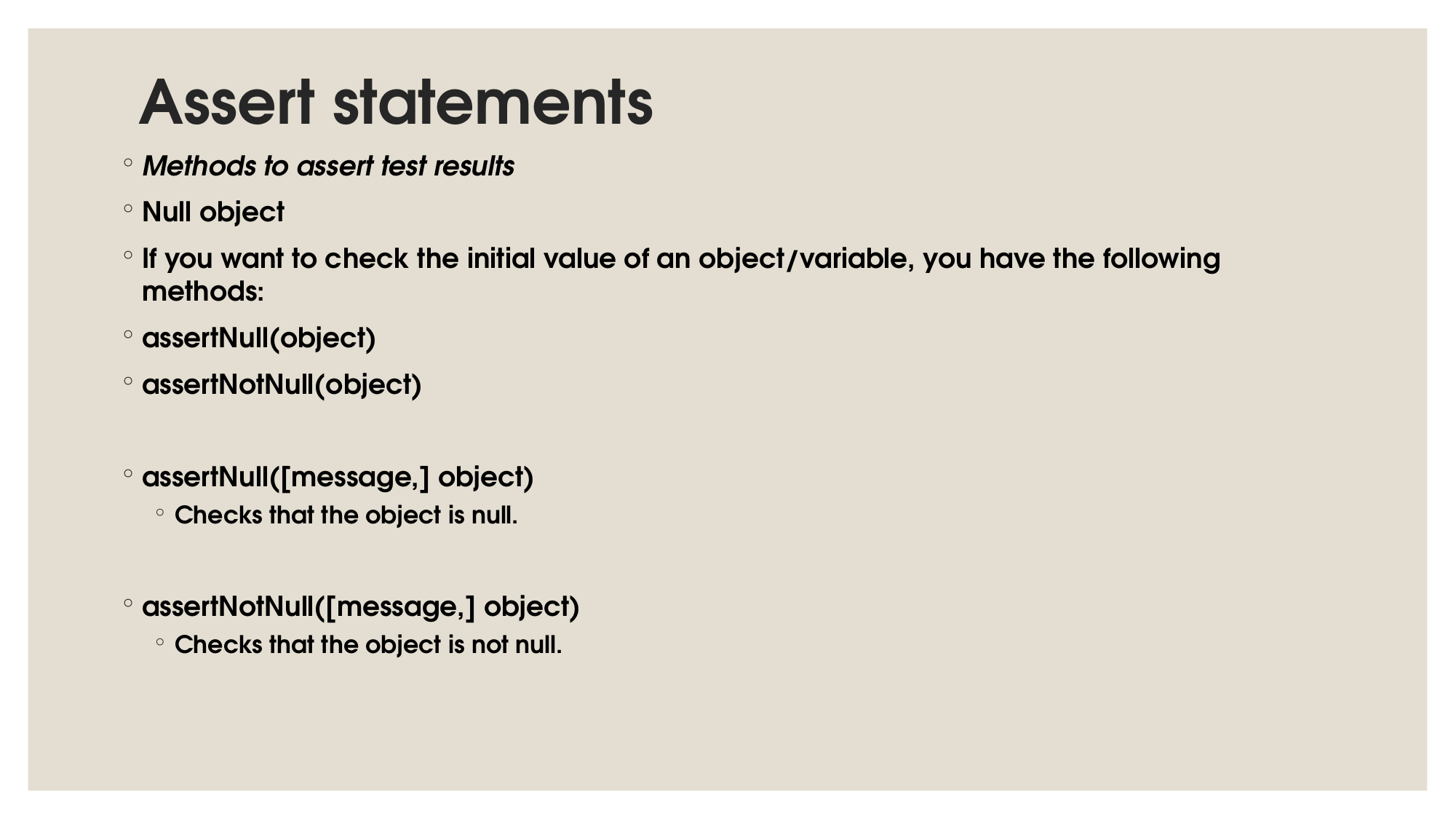

# Assert statements
Methods to assert test results
Null object
If you want to check the initial value of an object/variable, you have the following methods:
assertNull(object)
assertNotNull(object)

assertNull([message,] object)
Checks that the object is null.

assertNotNull([message,] object)
Checks that the object is not null.